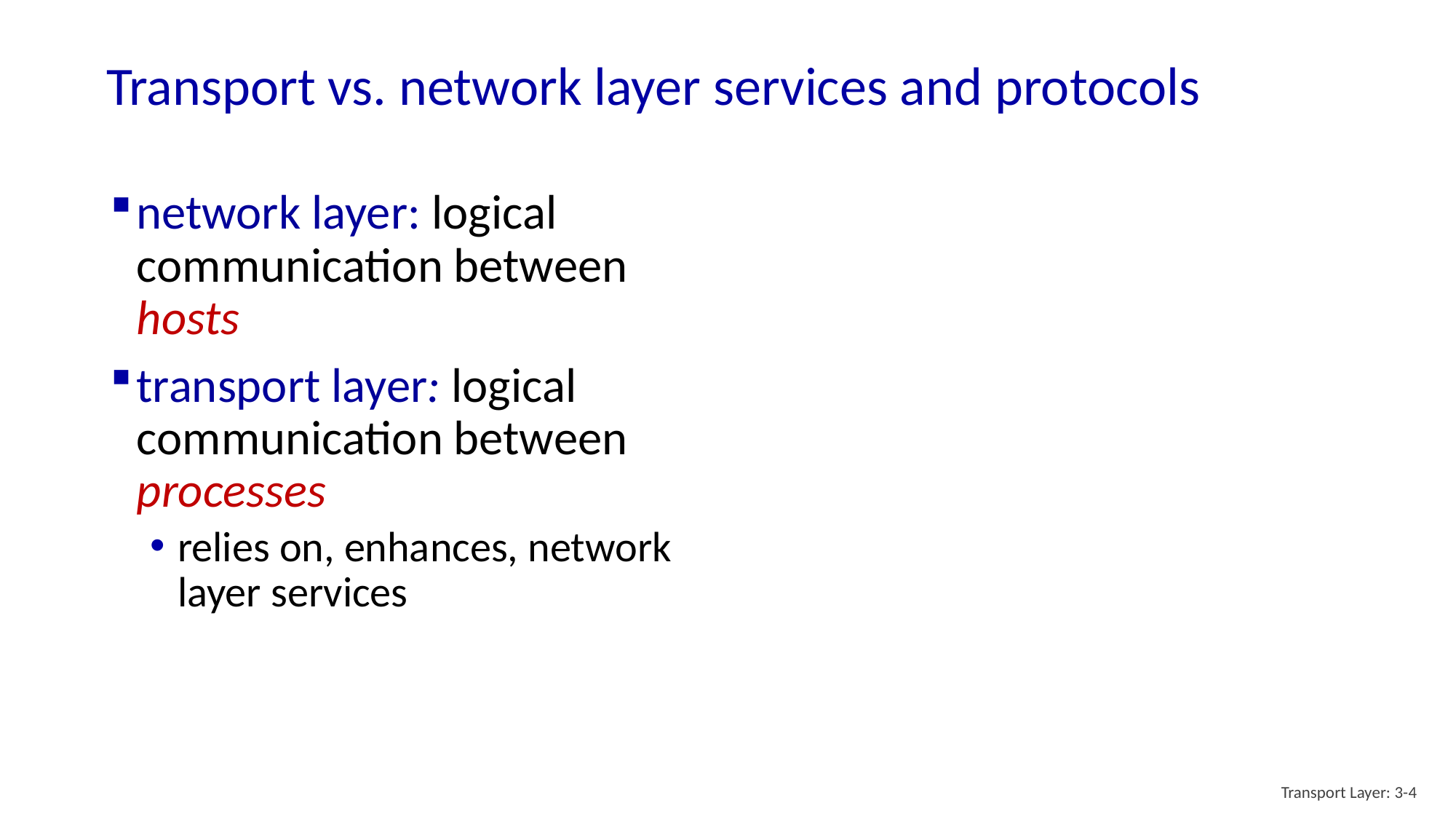

# Transport vs. network layer services and protocols
network layer: logical communication between hosts
transport layer: logical communication between processes
relies on, enhances, network layer services

Transport Layer: 3-4